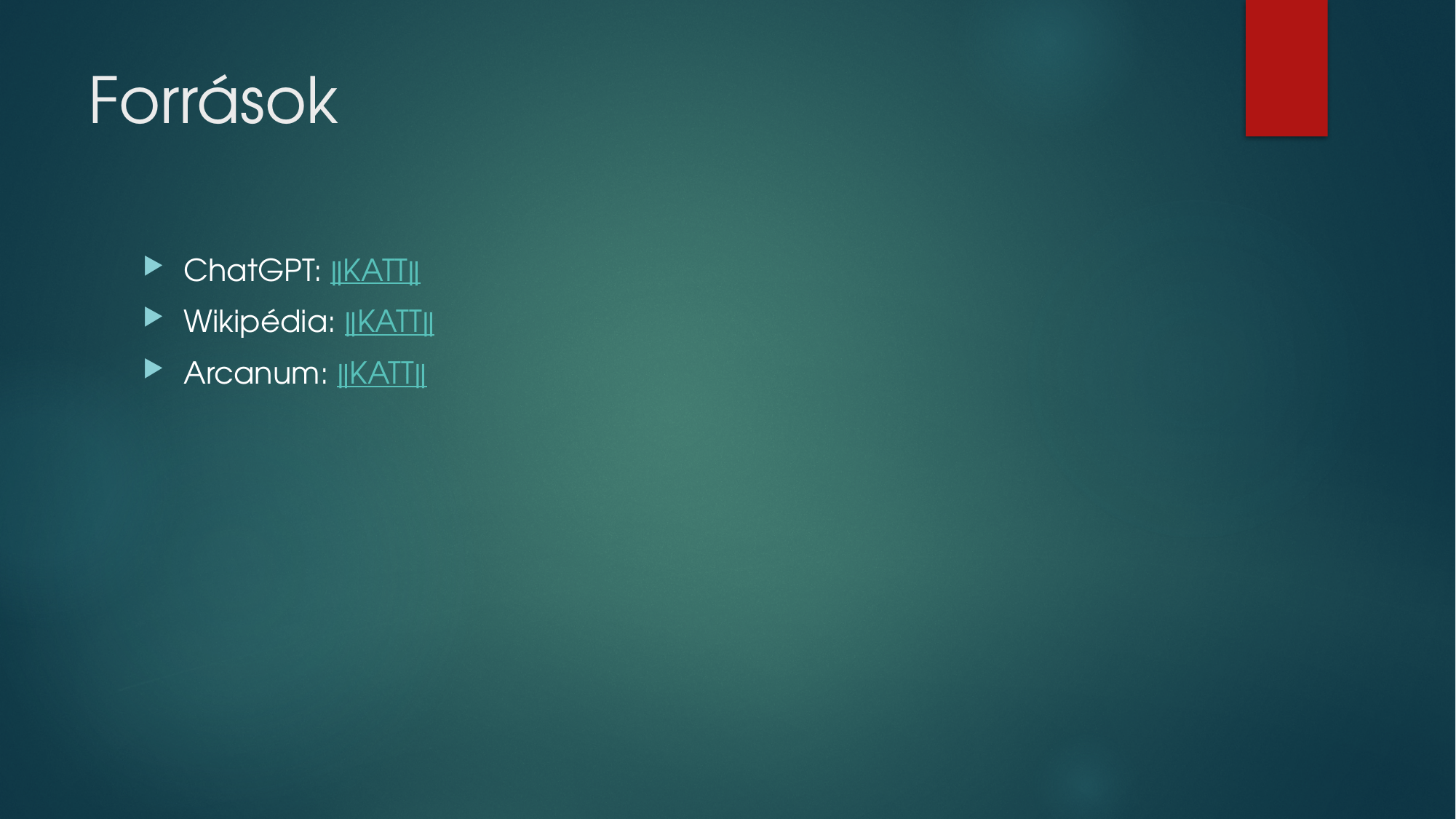

# Források
ChatGPT: ‖KATT‖
Wikipédia: ‖KATT‖
Arcanum: ‖KATT‖